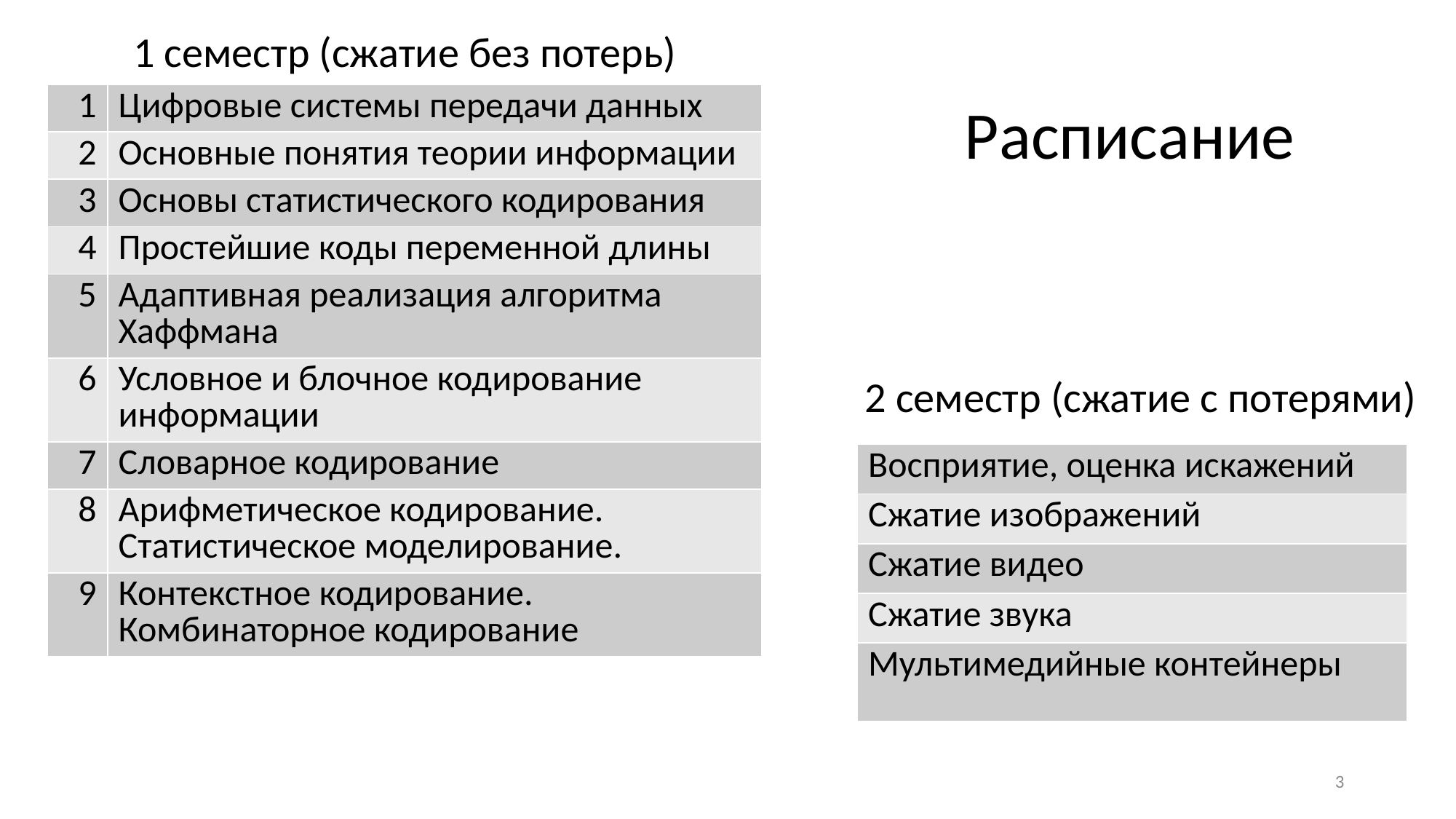

1 семестр (сжатие без потерь)
# Расписание
| 1 | Цифровые системы передачи данных |
| --- | --- |
| 2 | Основные понятия теории информации |
| 3 | Основы статистического кодирования |
| 4 | Простейшие коды переменной длины |
| 5 | Адаптивная реализация алгоритма Хаффмана |
| 6 | Условное и блочное кодирование информации |
| 7 | Словарное кодирование |
| 8 | Арифметическое кодирование. Статистическое моделирование. |
| 9 | Контекстное кодирование. Комбинаторное кодирование |
2 семестр (сжатие с потерями)
| Восприятие, оценка искажений |
| --- |
| Сжатие изображений |
| Сжатие видео |
| Сжатие звука |
| Мультимедийные контейнеры |
3